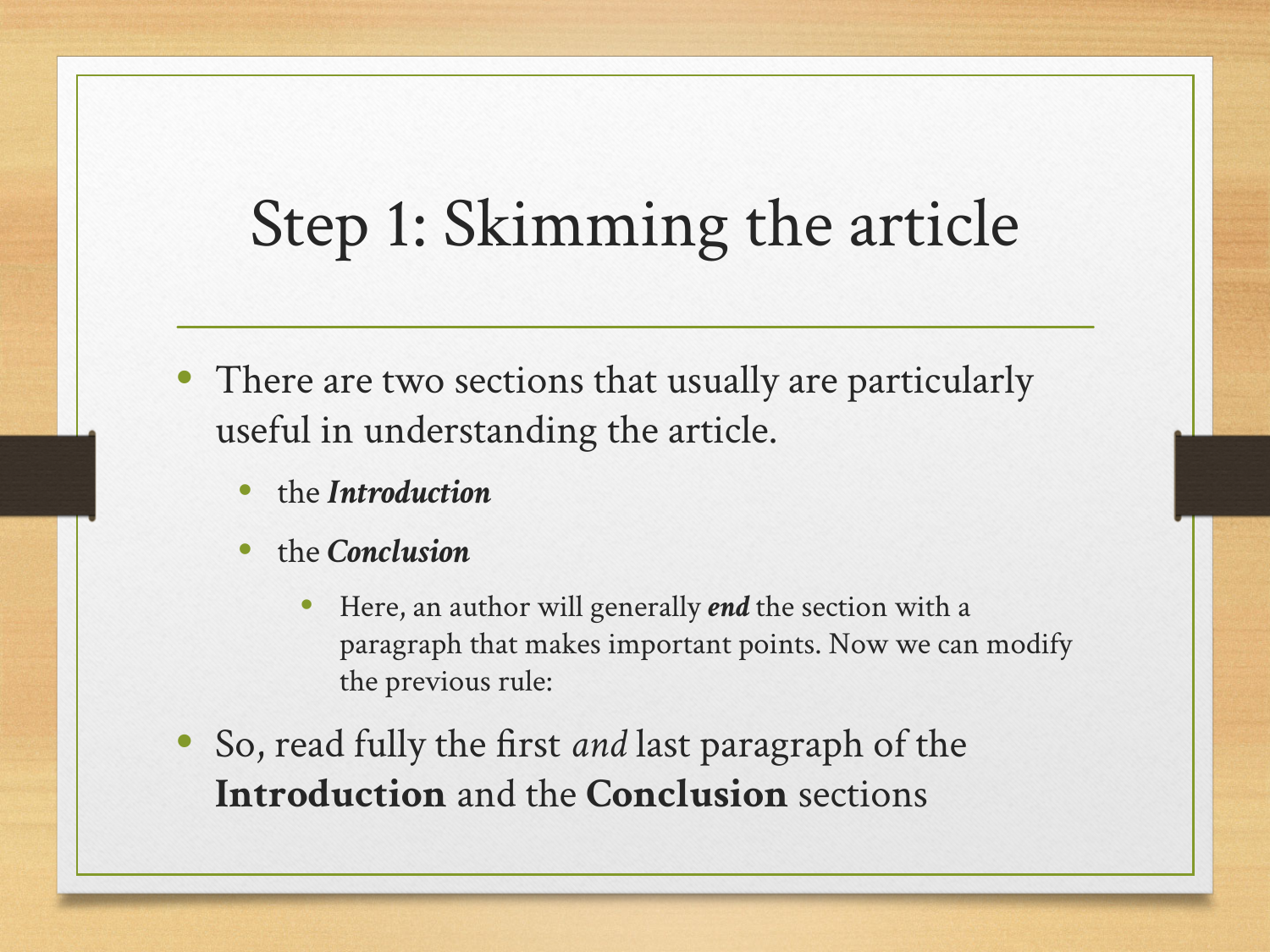

# Step 1: Skimming the article
There are two sections that usually are particularly useful in understanding the article.
the Introduction
the Conclusion
Here, an author will generally end the section with a paragraph that makes important points. Now we can modify the previous rule:
So, read fully the first and last paragraph of the Introduction and the Conclusion sections